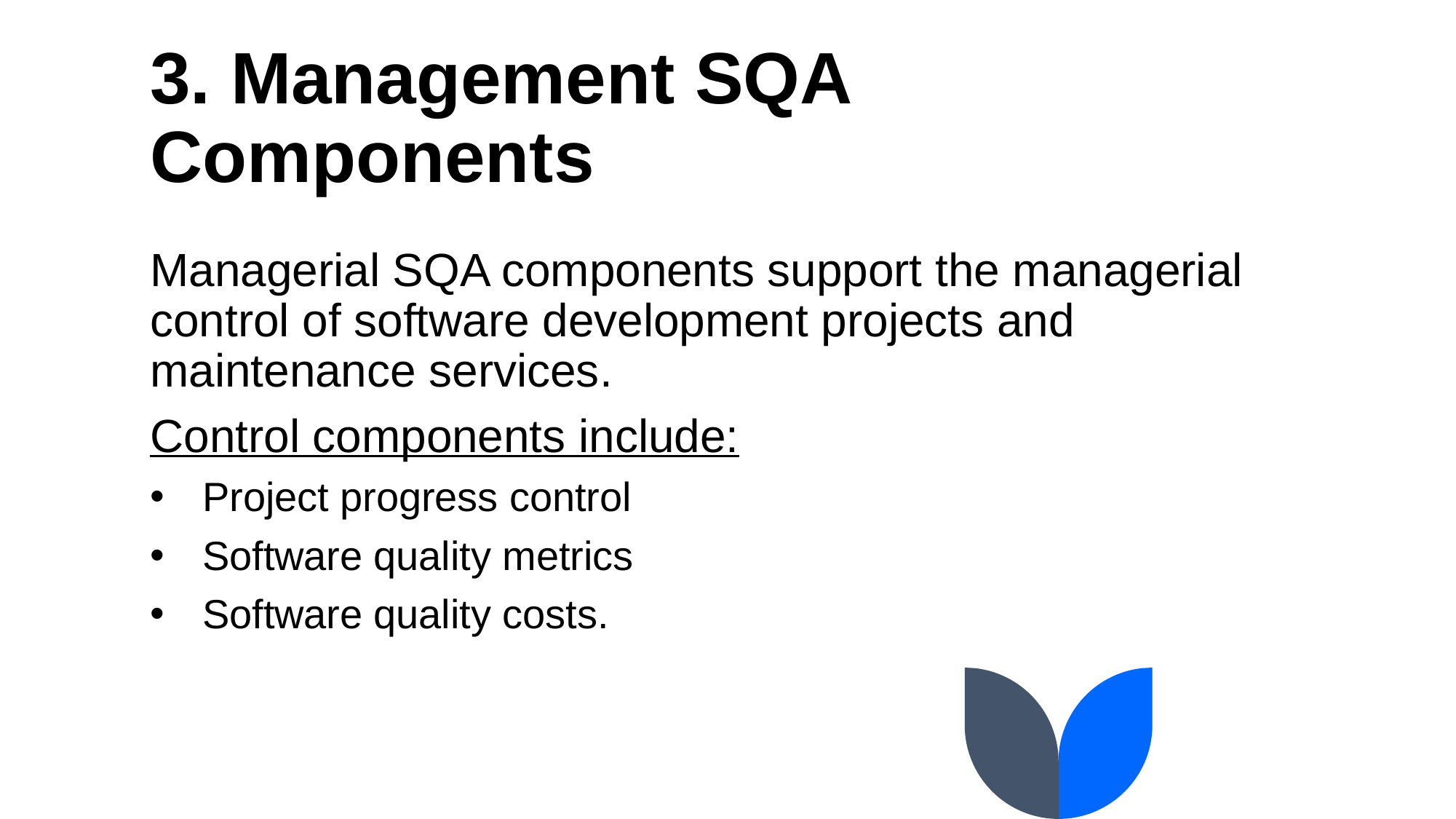

# 3. Management SQA Components
Managerial SQA components support the managerial control of software development projects and maintenance services.
Control components include:
Project progress control
Software quality metrics
Software quality costs.